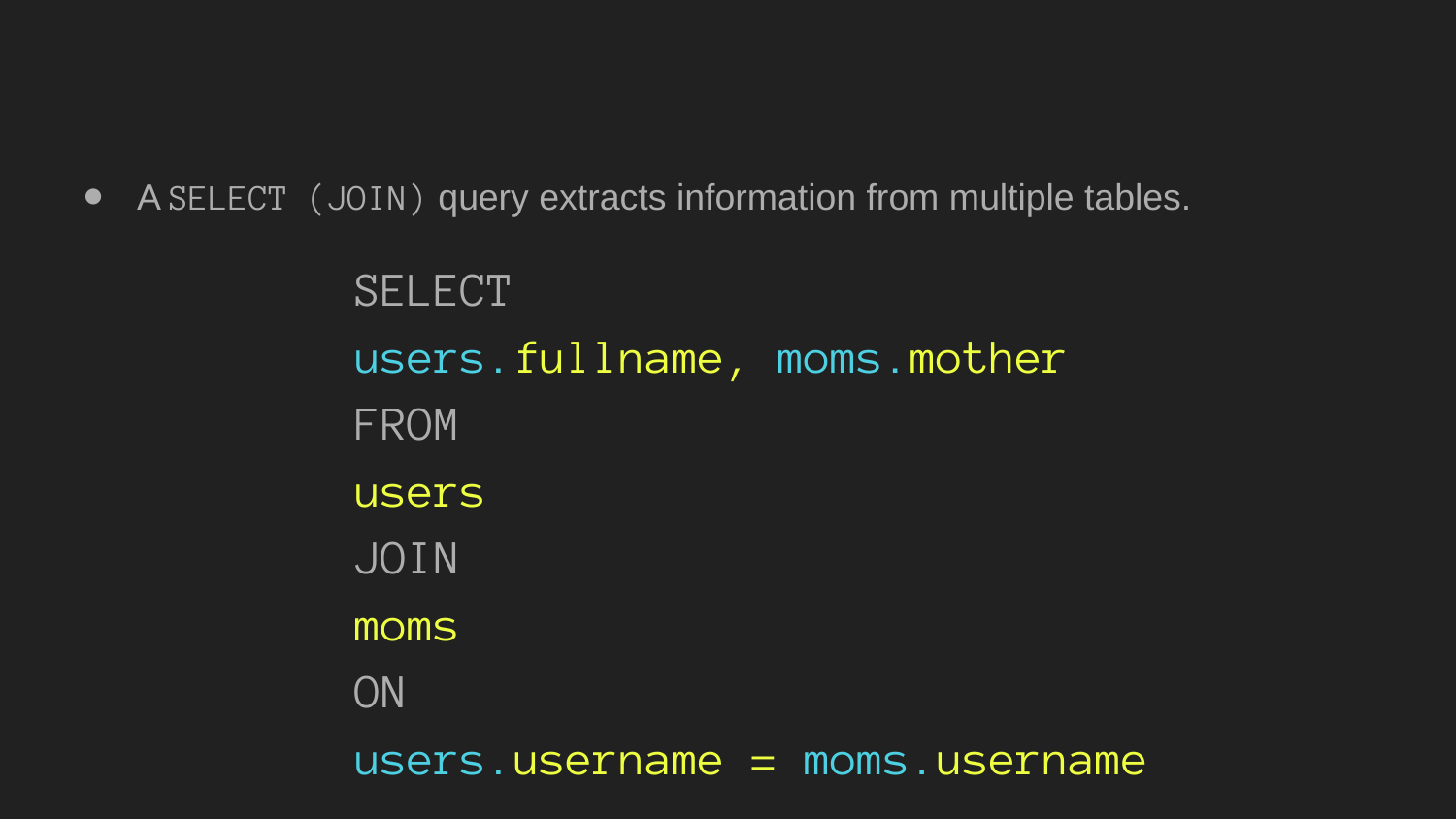

A SELECT (JOIN) query extracts information from multiple tables.
SELECT
users.fullname, moms.mother
FROM
users
JOIN
moms
ON
users.username = moms.username